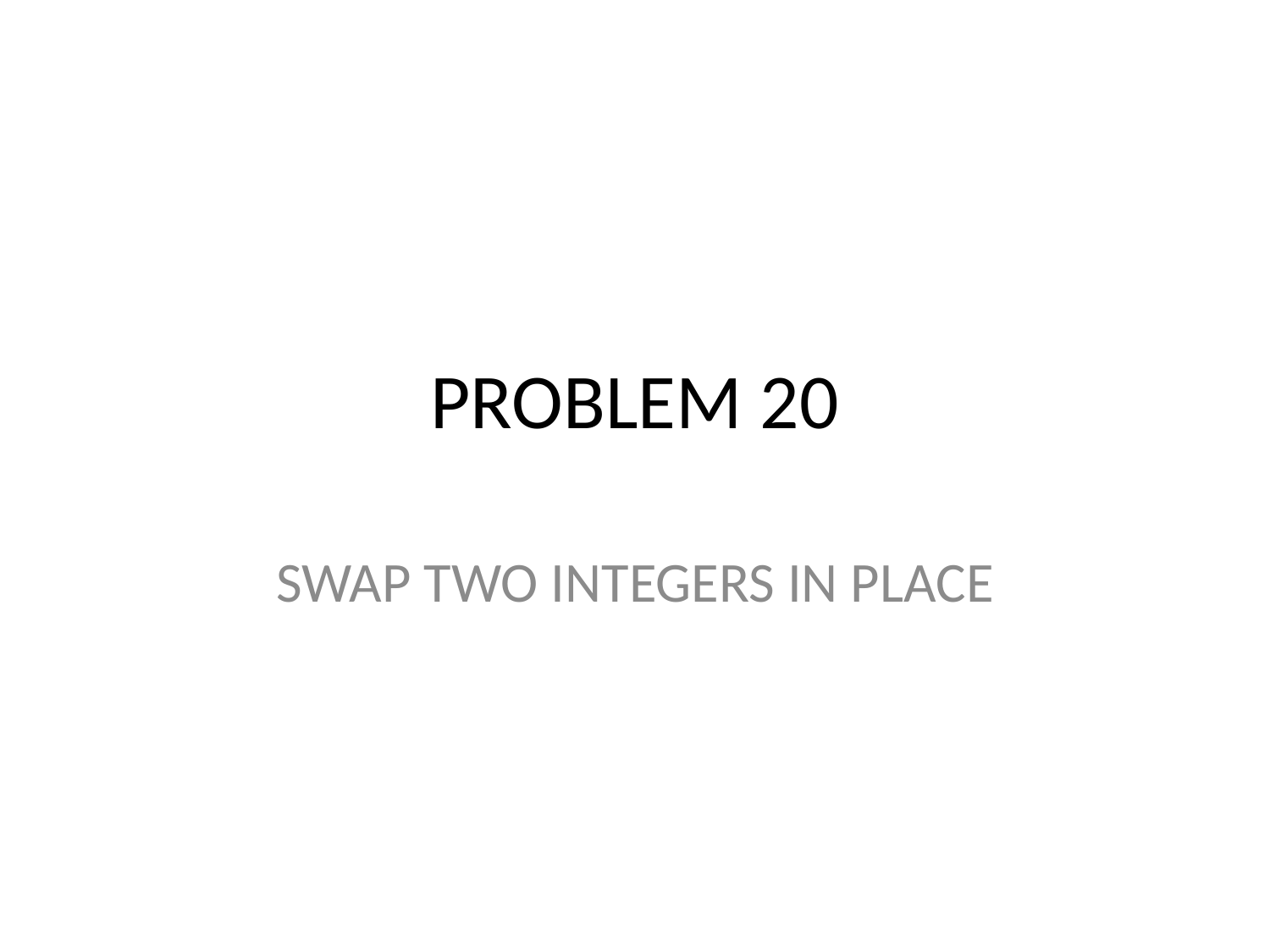

# PROBLEM 20
SWAP TWO INTEGERS IN PLACE